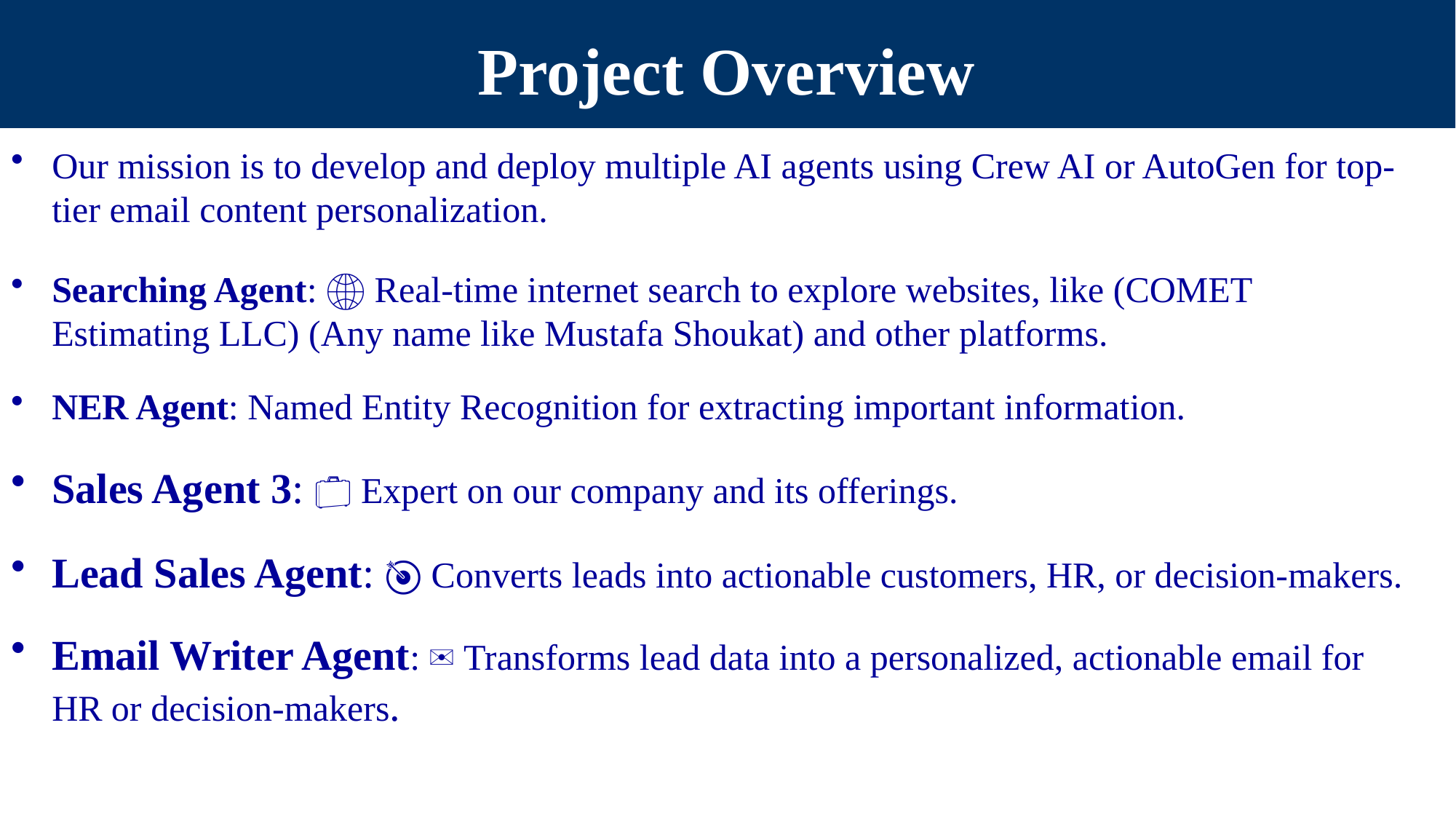

# Project Overview
Our mission is to develop and deploy multiple AI agents using Crew AI or AutoGen for top-tier email content personalization.

Searching Agent: 🌐 Real-time internet search to explore websites, like (COMET Estimating LLC) (Any name like Mustafa Shoukat) and other platforms.

NER Agent: Named Entity Recognition for extracting important information.

Sales Agent 3: 💼 Expert on our company and its offerings.

Lead Sales Agent: 🎯 Converts leads into actionable customers, HR, or decision-makers.

Email Writer Agent: ✉️ Transforms lead data into a personalized, actionable email for HR or decision-makers.